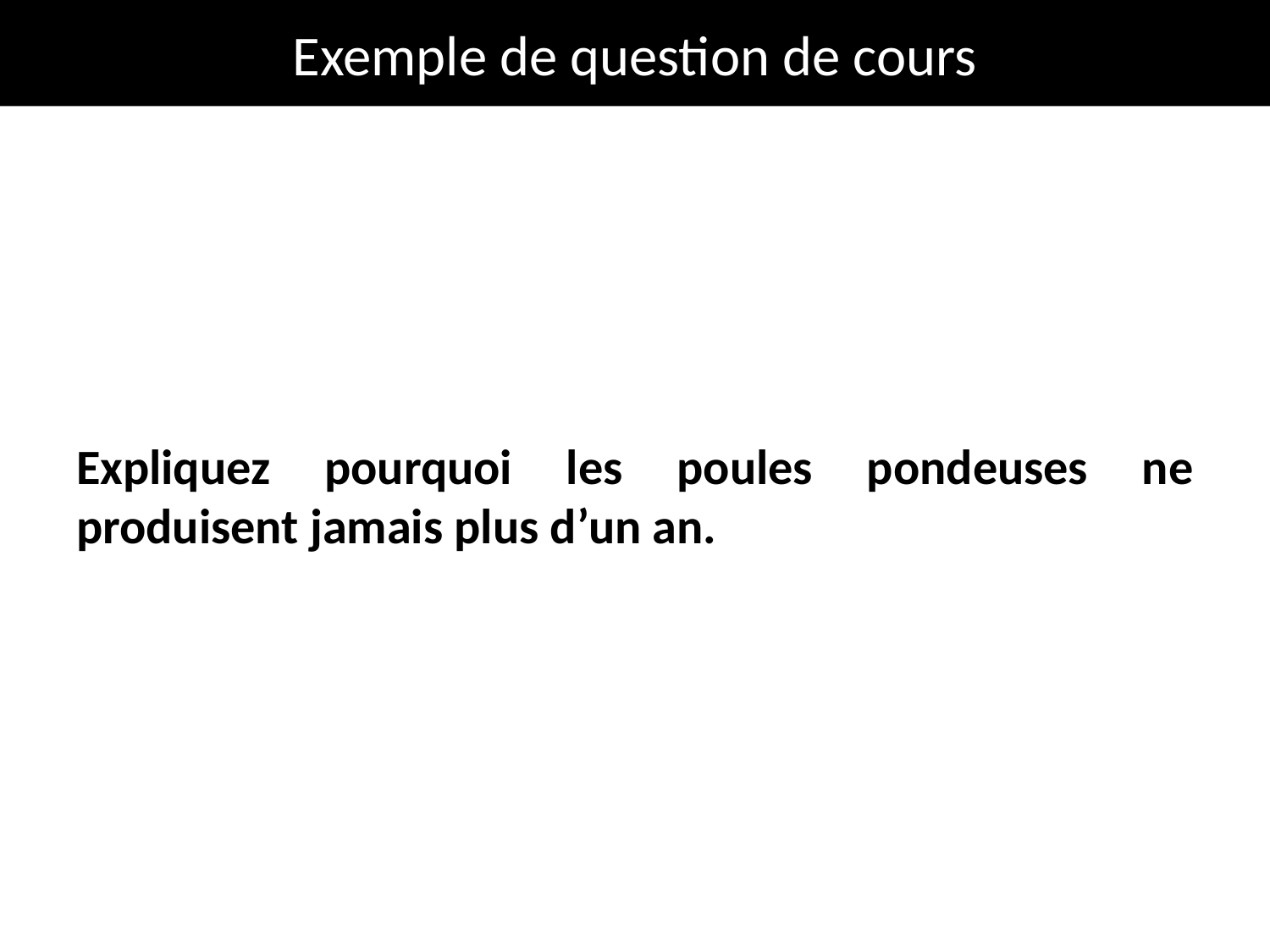

# Exemple de question de cours

Expliquez pourquoi les poules pondeuses ne produisent jamais plus d’un an.